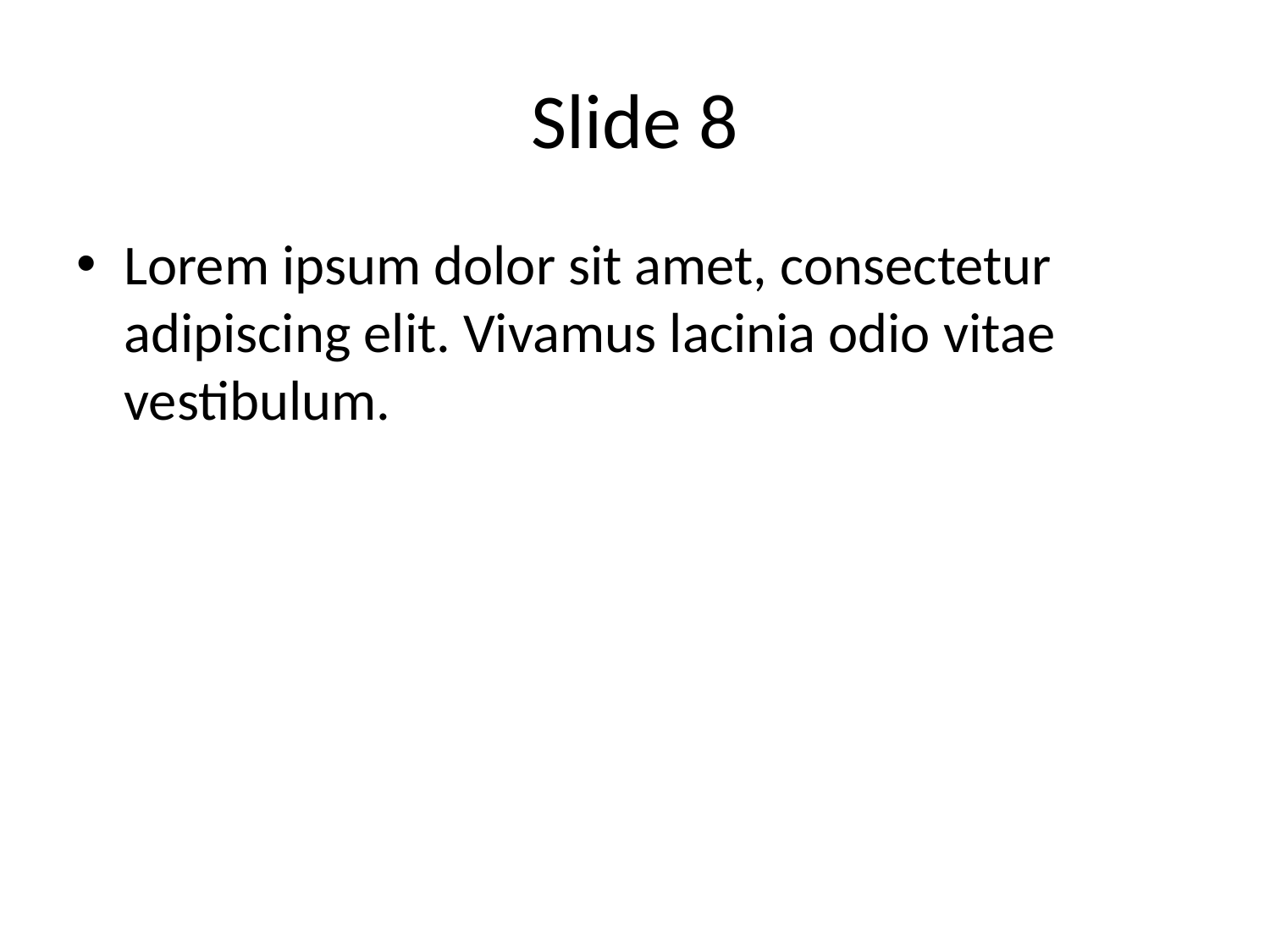

# Slide 8
Lorem ipsum dolor sit amet, consectetur adipiscing elit. Vivamus lacinia odio vitae vestibulum.